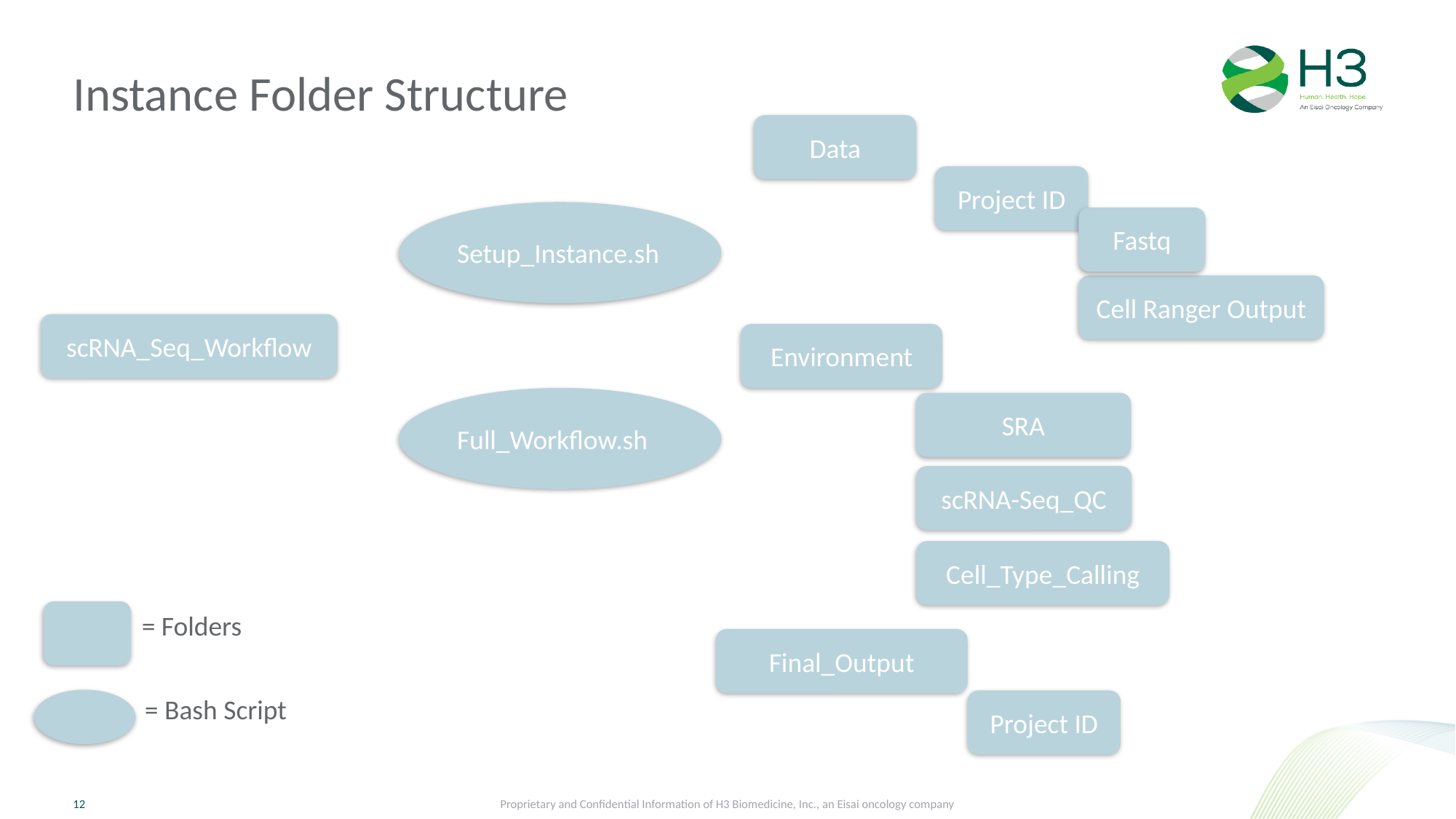

# Instance Folder Structure
Data
Project ID
Setup_Instance.sh
Fastq
Cell Ranger Output
scRNA_Seq_Workflow
Environment
Full_Workflow.sh
SRA
scRNA-Seq_QC
Cell_Type_Calling

= Folders
Final_Output
= Bash Script

Project ID
Proprietary and Confidential Information of H3 Biomedicine, Inc., an Eisai oncology company
12